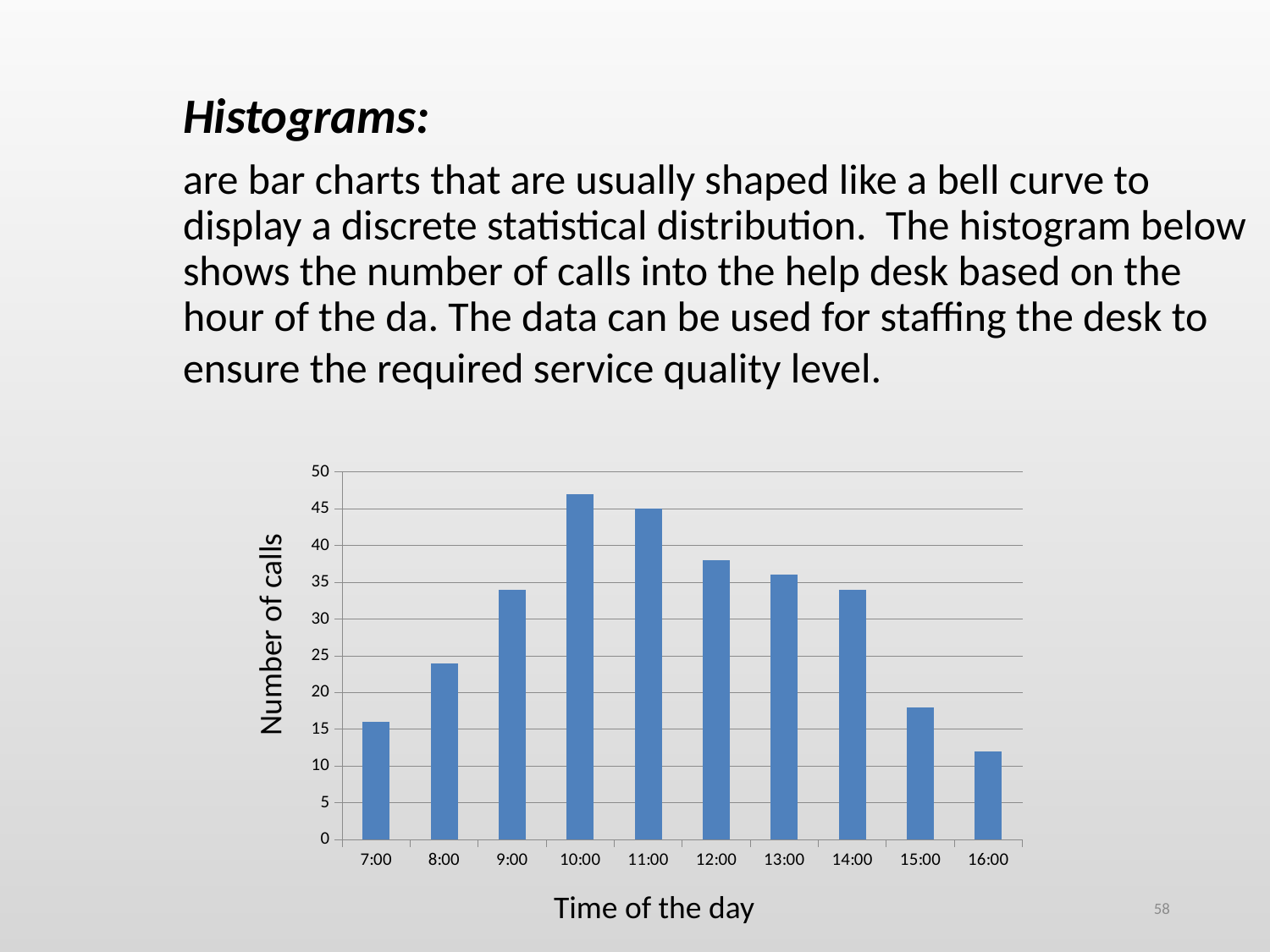

Histograms:
are bar charts that are usually shaped like a bell curve to display a discrete statistical distribution.  The histogram below shows the number of calls into the help desk based on the hour of the da. The data can be used for staffing the desk to ensure the required service quality level.

### Chart

| Category |  |
|---|---|
| 0.29166666666666669 | 16.0 |
| 0.33333333333333298 | 24.0 |
| 0.375 | 34.0 |
| 0.41666666666666702 | 47.0 |
| 0.45833333333333298 | 45.0 |
| 0.5 | 38.0 |
| 0.54166666666666696 | 36.0 |
| 0.58333333333333304 | 34.0 |
| 0.625 | 18.0 |
| 0.66666666666666696 | 12.0 |
Number of calls
Time of the day
58